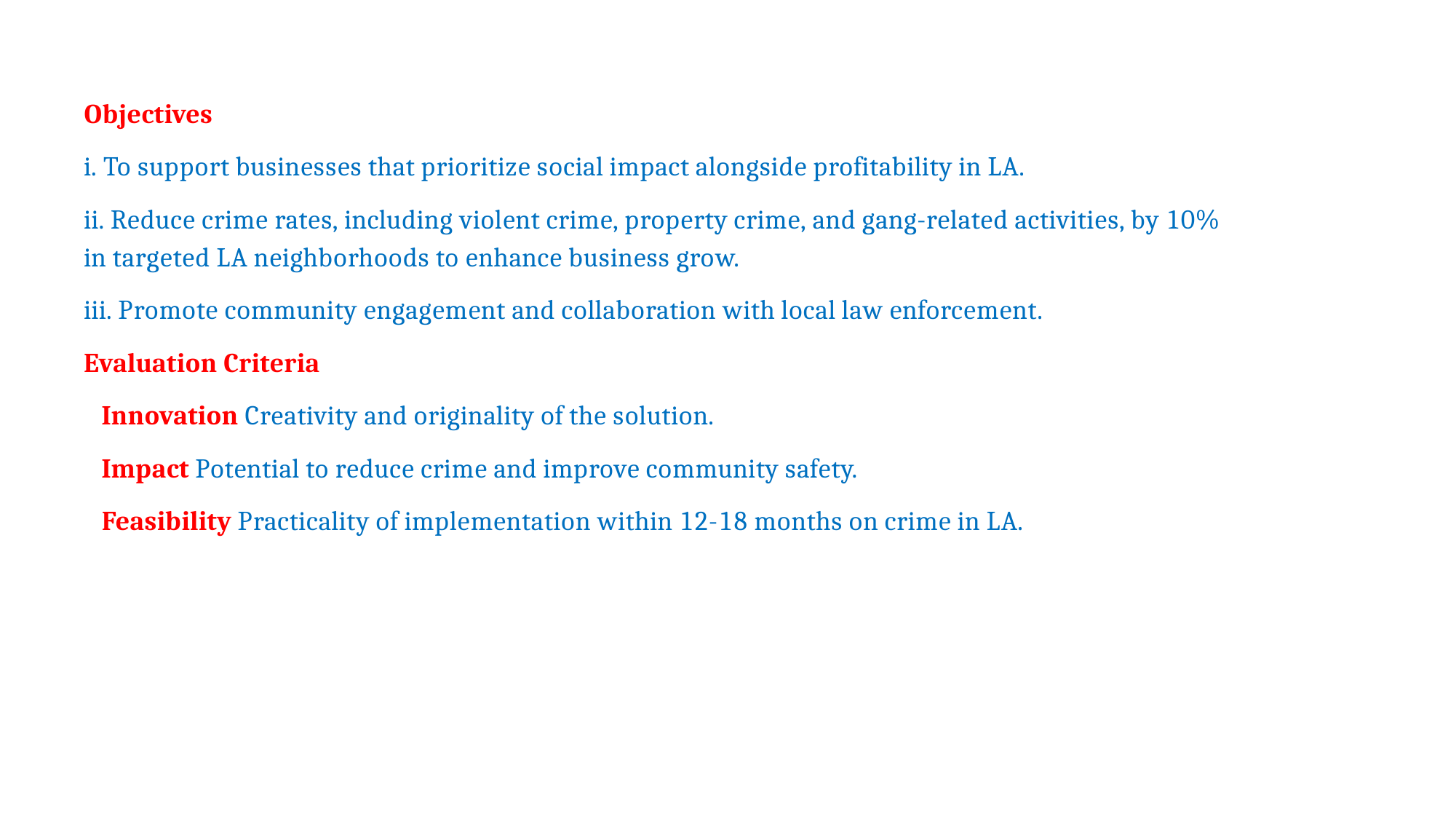

Objectives
i. To support businesses that prioritize social impact alongside profitability in LA.
ii. Reduce crime rates, including violent crime, property crime, and gang-related activities, by 10% in targeted LA neighborhoods to enhance business grow.
iii. Promote community engagement and collaboration with local law enforcement.
Evaluation Criteria
   Innovation Creativity and originality of the solution.
   Impact Potential to reduce crime and improve community safety.
   Feasibility Practicality of implementation within 12-18 months on crime in LA.